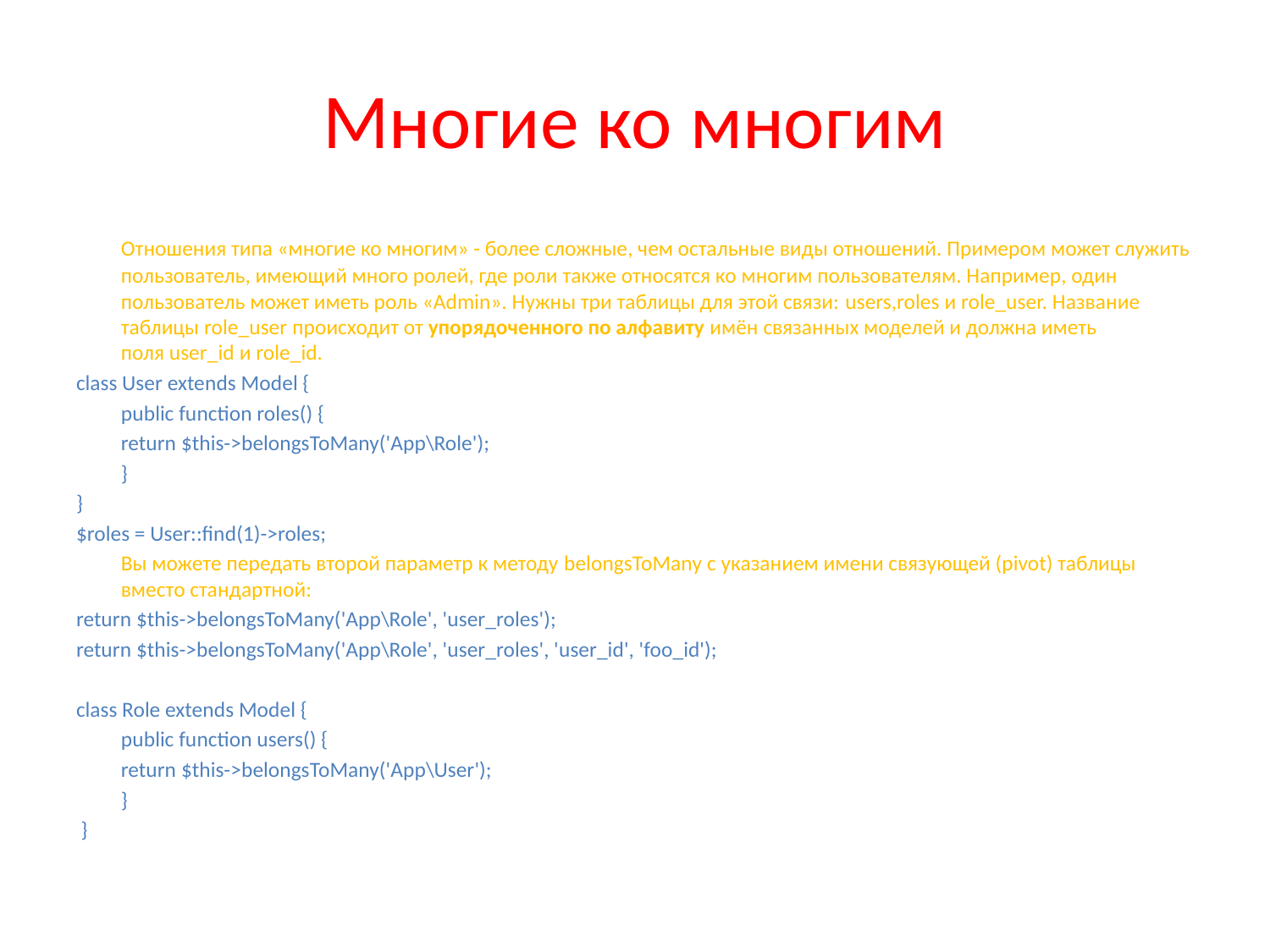

# Многие ко многим
	Отношения типа «многие ко многим» - более сложные, чем остальные виды отношений. Примером может служить пользователь, имеющий много ролей, где роли также относятся ко многим пользователям. Например, один пользователь может иметь роль «Admin». Нужны три таблицы для этой связи: users,roles и role_user. Название таблицы role_user происходит от упорядоченного по алфавиту имён связанных моделей и должна иметь поля user_id и role_id.
class User extends Model {
	public function roles() {
		return $this->belongsToMany('App\Role');
	}
}
$roles = User::find(1)->roles;
	Вы можете передать второй параметр к методу belongsToMany с указанием имени связующей (pivot) таблицы вместо стандартной:
return $this->belongsToMany('App\Role', 'user_roles');
return $this->belongsToMany('App\Role', 'user_roles', 'user_id', 'foo_id');

class Role extends Model {
	public function users() {
		return $this->belongsToMany('App\User');
	}
 }